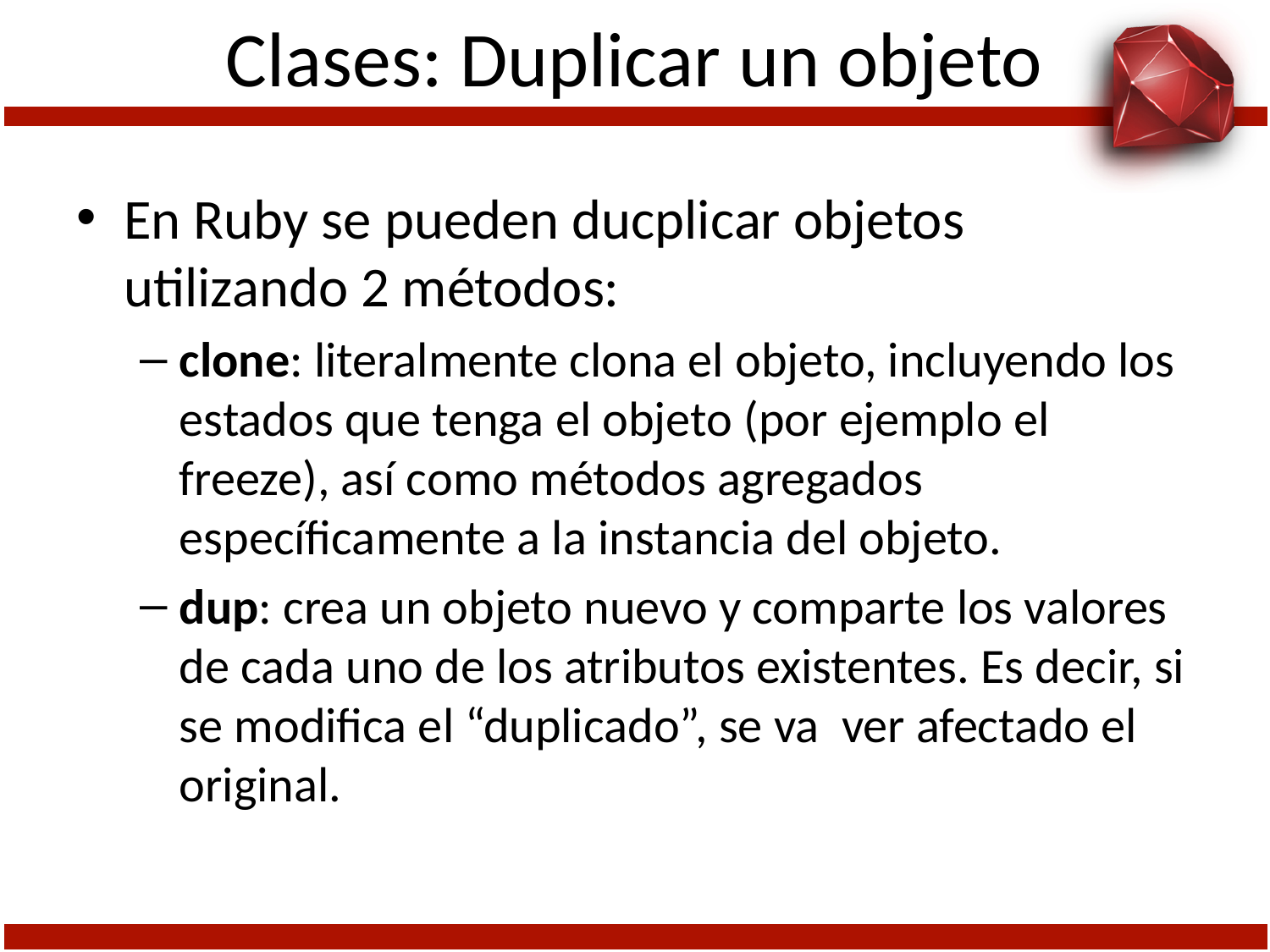

# Clases: Duplicar un objeto
En Ruby se pueden ducplicar objetos utilizando 2 métodos:
clone: literalmente clona el objeto, incluyendo los estados que tenga el objeto (por ejemplo el freeze), así como métodos agregados específicamente a la instancia del objeto.
dup: crea un objeto nuevo y comparte los valores de cada uno de los atributos existentes. Es decir, si se modifica el “duplicado”, se va  ver afectado el original.